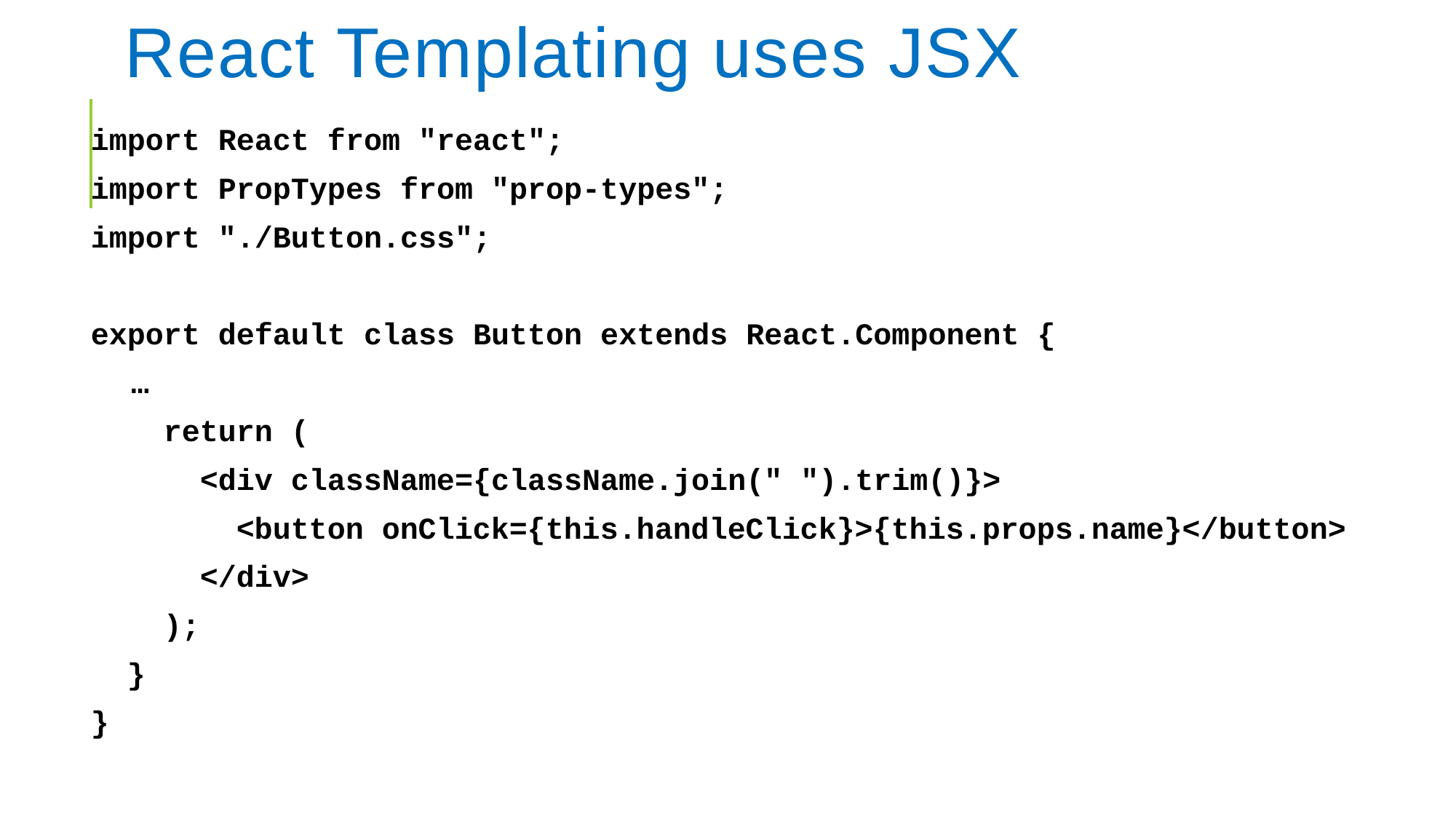

# React Templating uses JSX
import React from "react";
import PropTypes from "prop-types";
import "./Button.css";

export default class Button extends React.Component {
	…
    return (
      <div className={className.join(" ").trim()}>
        <button onClick={this.handleClick}>{this.props.name}</button>
      </div>
    );
  }
}